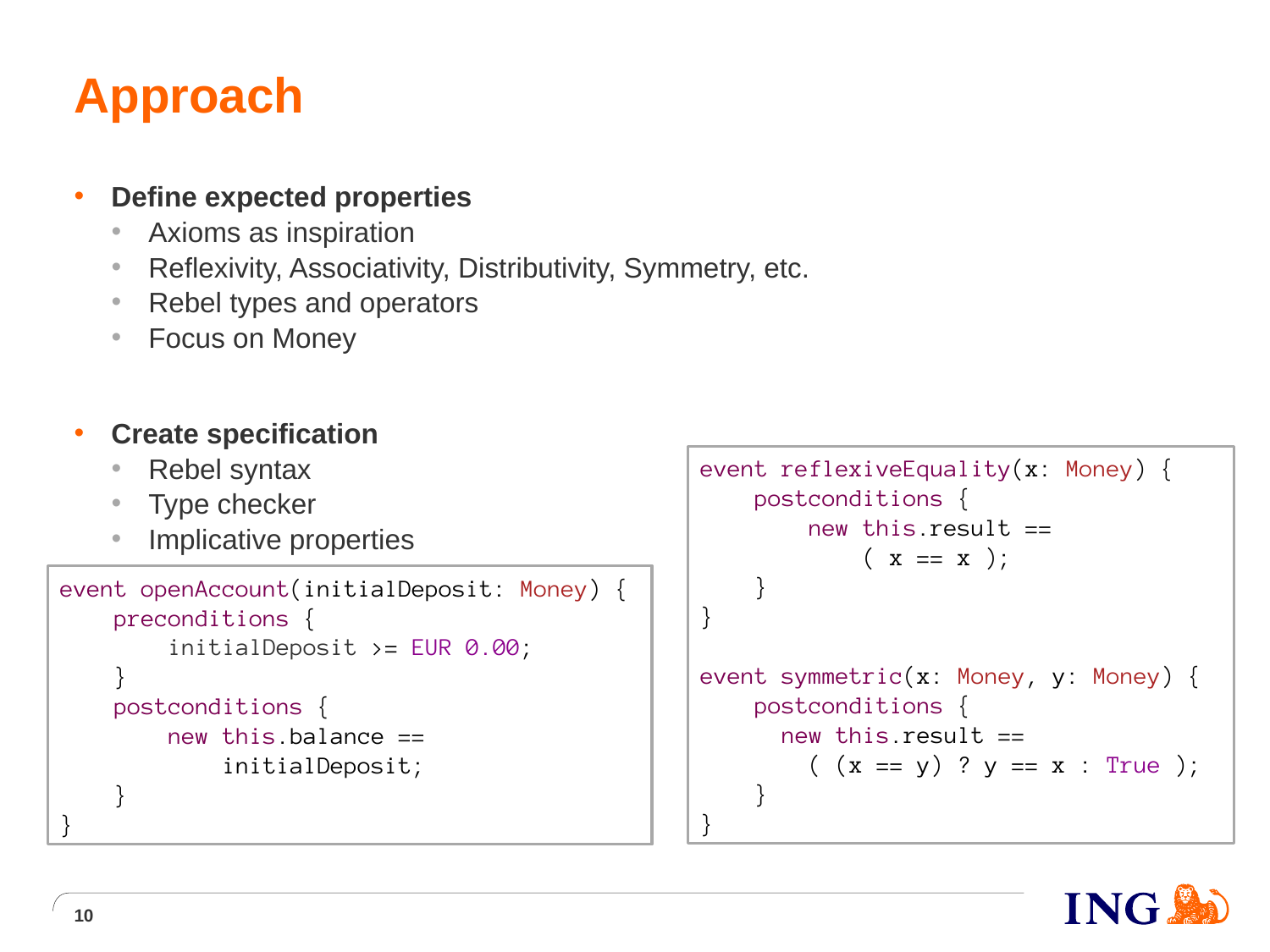

# Approach
Define expected properties
Axioms as inspiration
Reflexivity, Associativity, Distributivity, Symmetry, etc.
Rebel types and operators
Focus on Money

Create specification
Rebel syntax
Type checker
Implicative properties

event reflexiveEquality(x: Money) {
    postconditions {
        new this.result ==
            ( x == x );
    }
}

event symmetric(x: Money, y: Money) {
    postconditions {
      new this.result ==
        ( (x == y) ? y == x : True );
    }
}
event openAccount(initialDeposit: Money) {
    preconditions {
        initialDeposit >= EUR 0.00;
    }
    postconditions {
        new this.balance ==
            initialDeposit;
    }
}
10